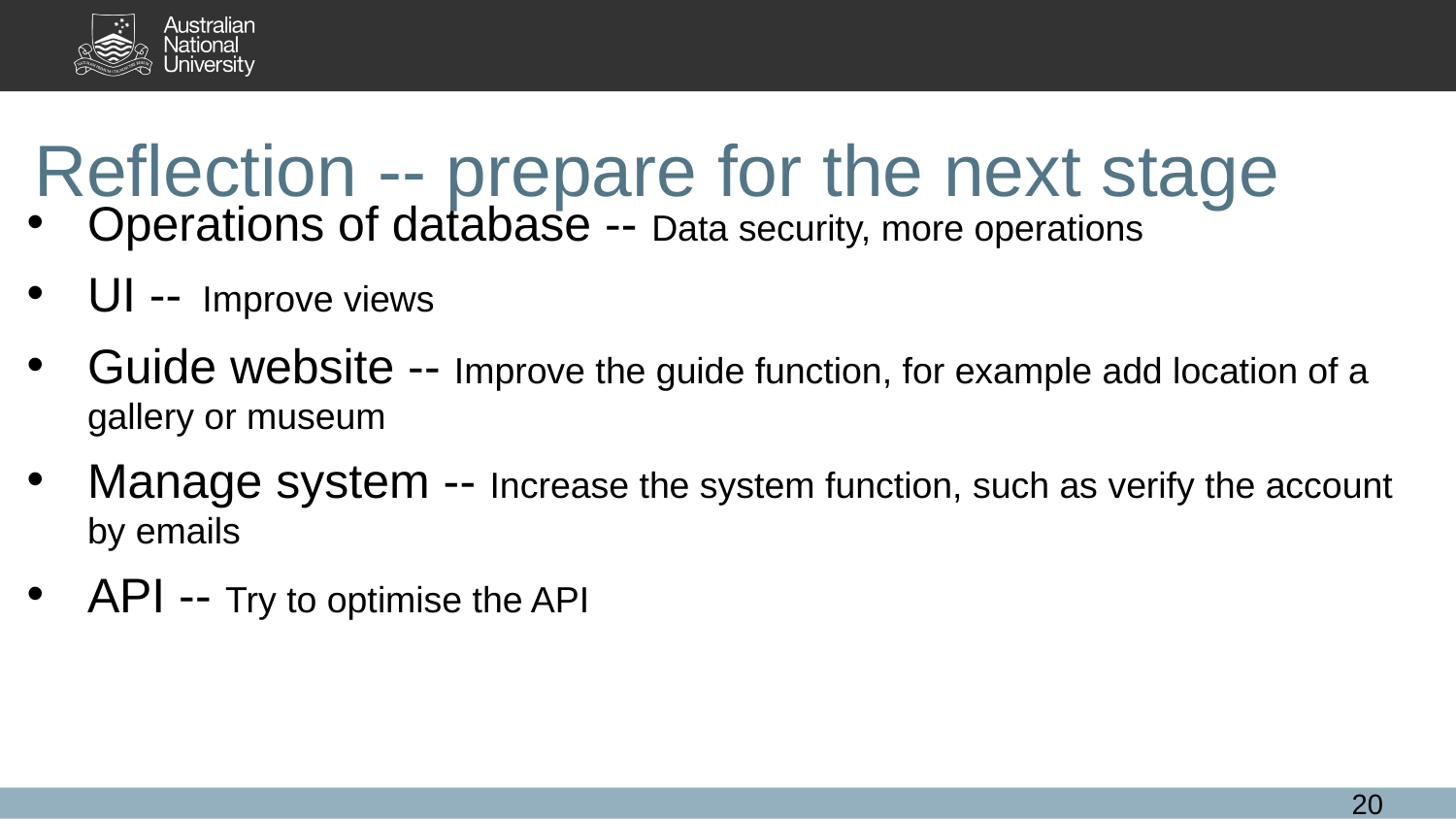

# Reflection -- prepare for the next stage
Operations of database -- Data security, more operations
UI --  Improve views
Guide website -- Improve the guide function, for example add location of a gallery or museum
Manage system -- Increase the system function, such as verify the account by emails
API -- Try to optimise the API
20